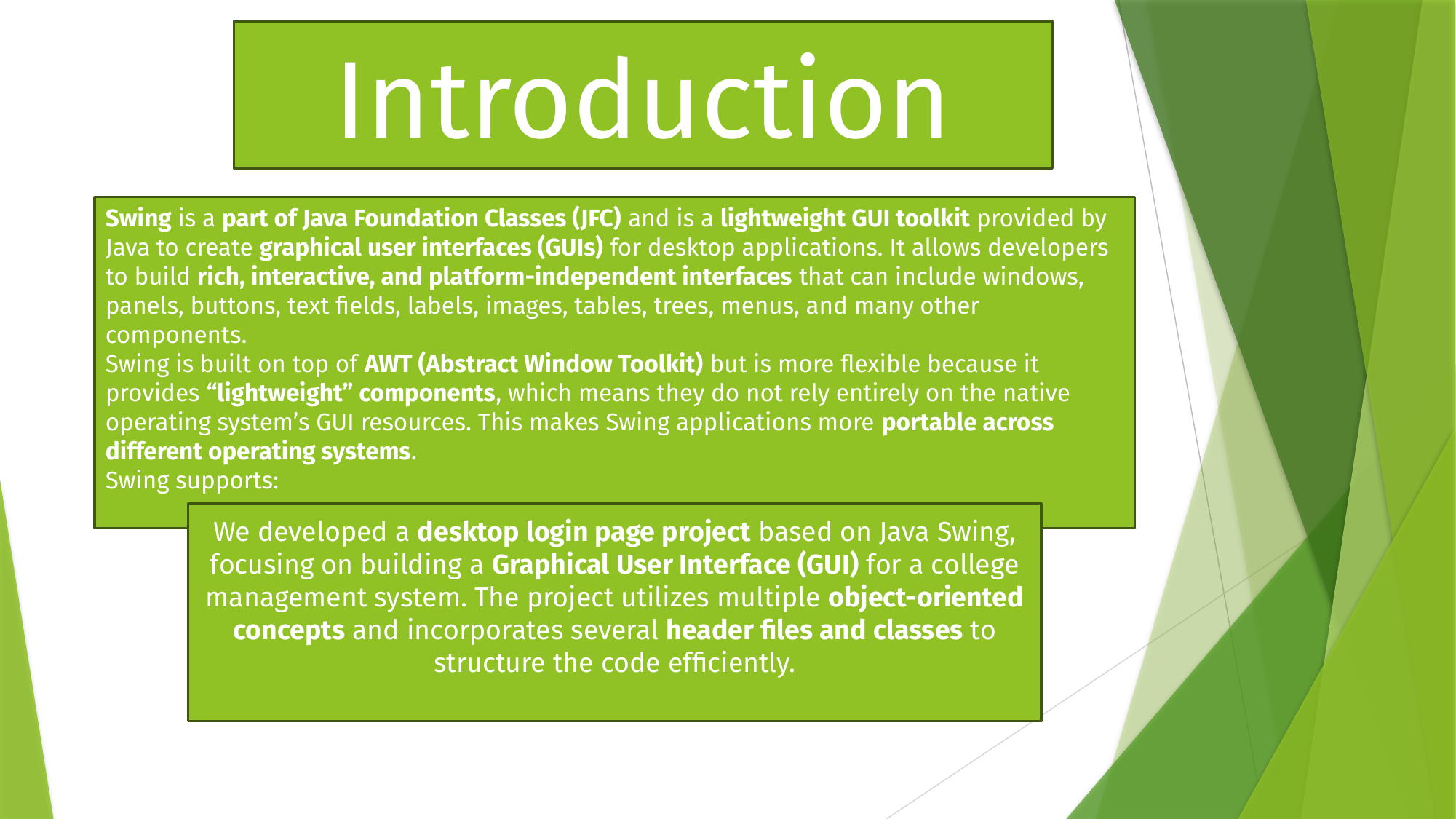

Introduction
Swing is a part of Java Foundation Classes (JFC) and is a lightweight GUI toolkit provided by Java to create graphical user interfaces (GUIs) for desktop applications. It allows developers to build rich, interactive, and platform-independent interfaces that can include windows, panels, buttons, text fields, labels, images, tables, trees, menus, and many other components.
Swing is built on top of AWT (Abstract Window Toolkit) but is more flexible because it provides “lightweight” components, which means they do not rely entirely on the native operating system’s GUI resources. This makes Swing applications more portable across different operating systems.
Swing supports:

We developed a desktop login page project based on Java Swing, focusing on building a Graphical User Interface (GUI) for a college management system. The project utilizes multiple object-oriented concepts and incorporates several header files and classes to structure the code efficiently.